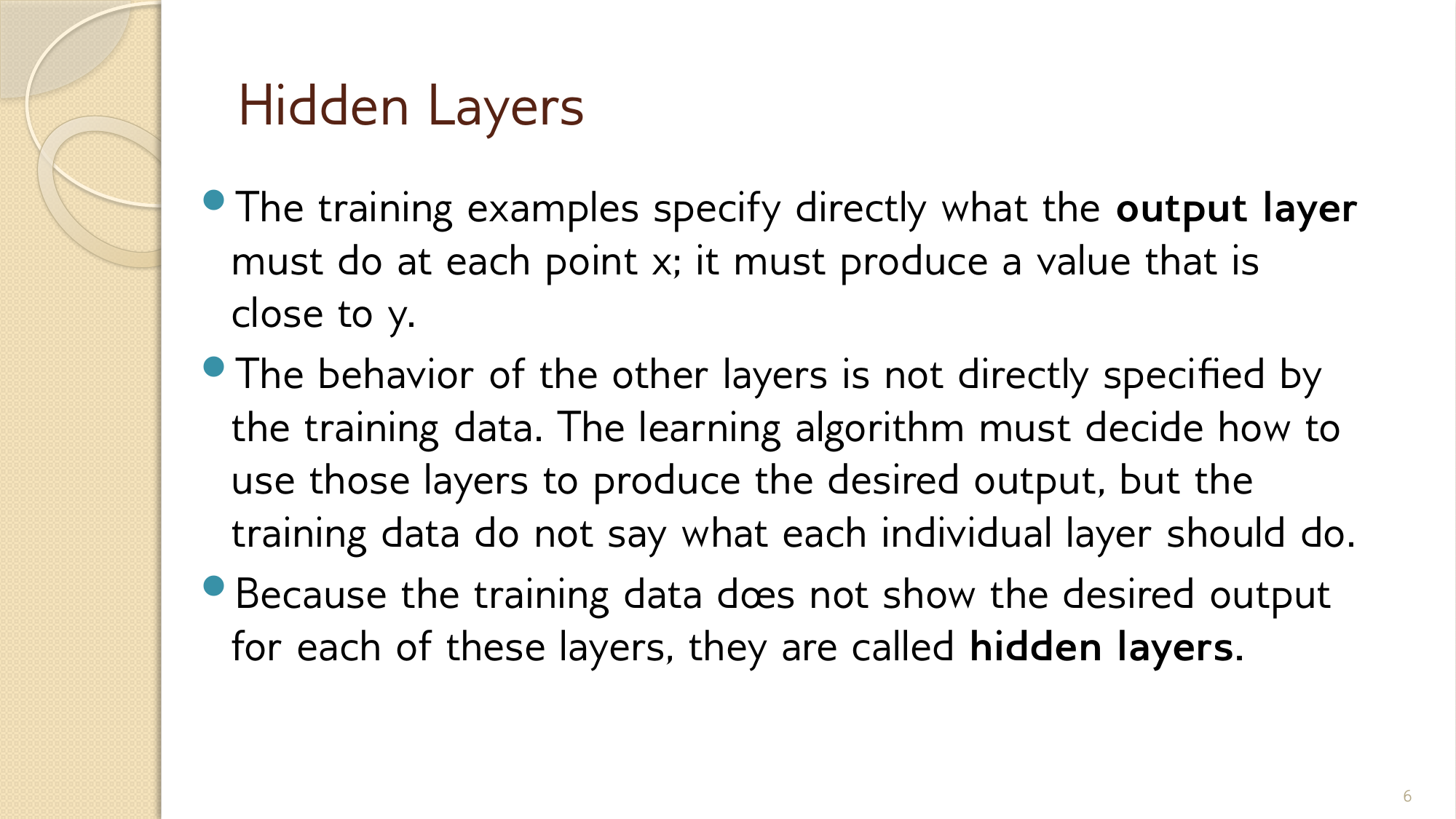

# Hidden Layers
The training examples specify directly what the output layer must do at each point x; it must produce a value that is close to y.
The behavior of the other layers is not directly speciﬁed by the training data. The learning algorithm must decide how to use those layers to produce the desired output, but the training data do not say what each individual layer should do.
Because the training data does not show the desired output for each of these layers, they are called hidden layers.
6